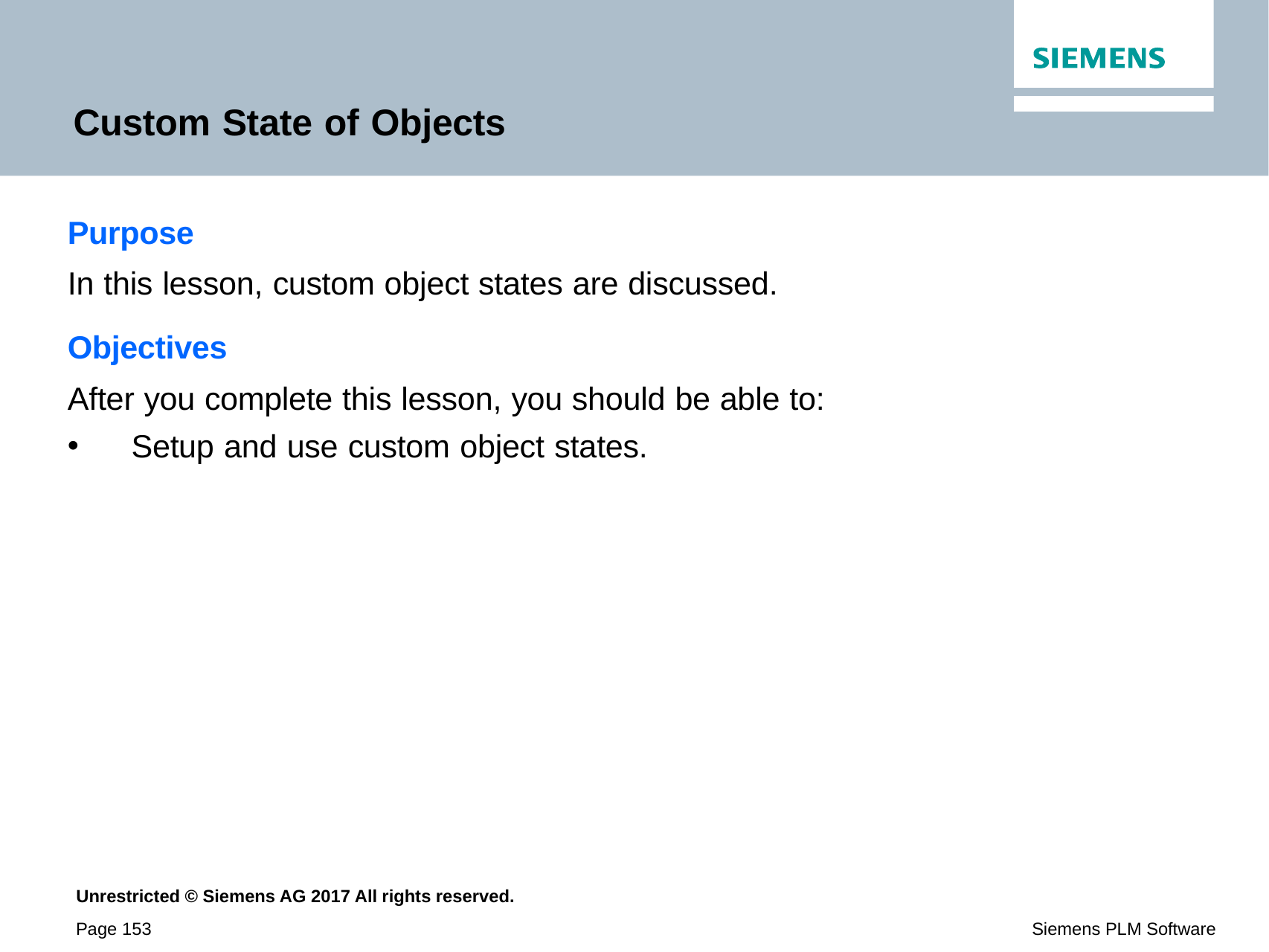

# Custom State of Objects
Purpose
In this lesson, custom object states are discussed.
Objectives
After you complete this lesson, you should be able to:
Setup and use custom object states.